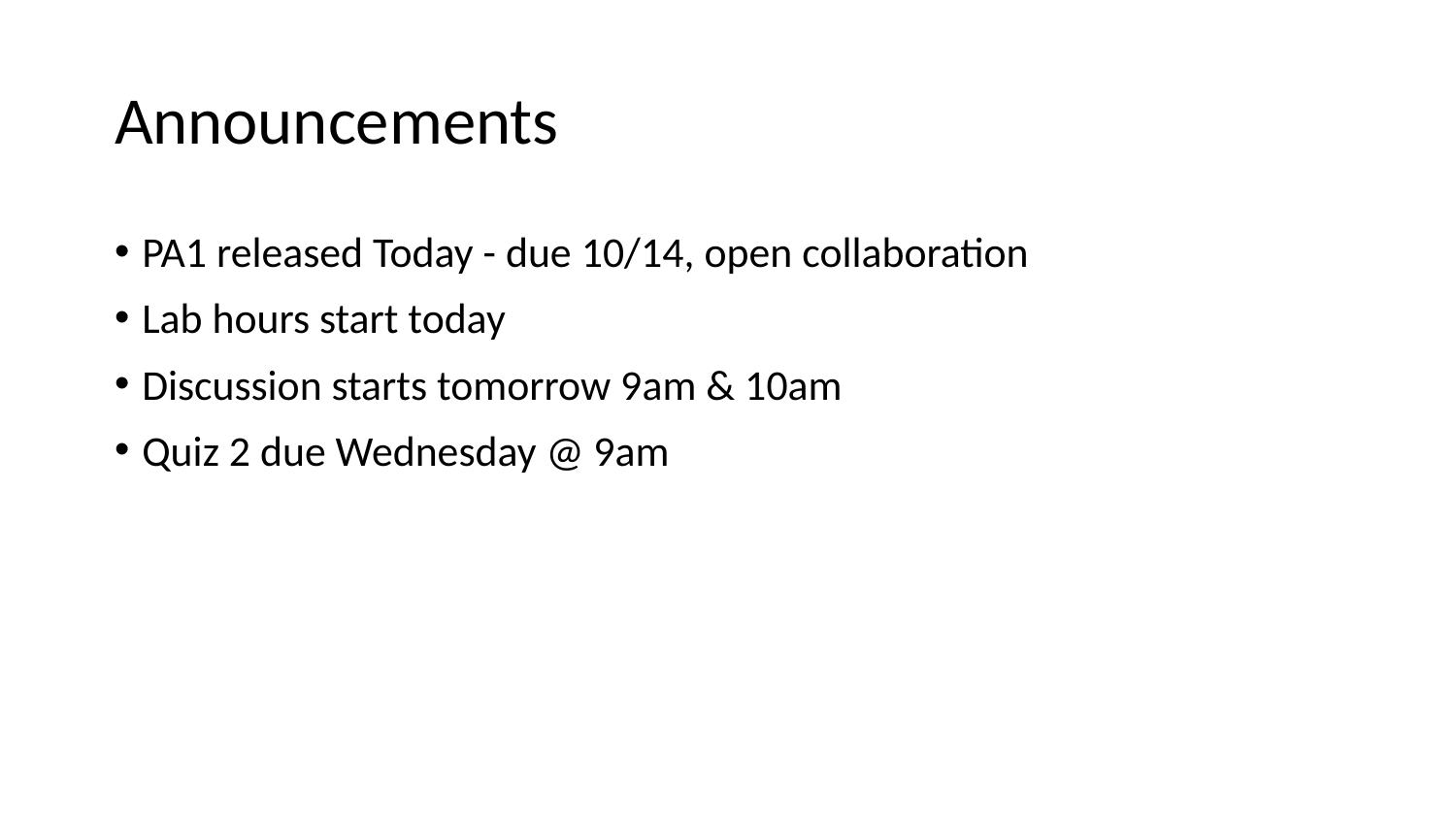

# Announcements
PA1 released Today - due 10/14, open collaboration
Lab hours start today
Discussion starts tomorrow 9am & 10am
Quiz 2 due Wednesday @ 9am